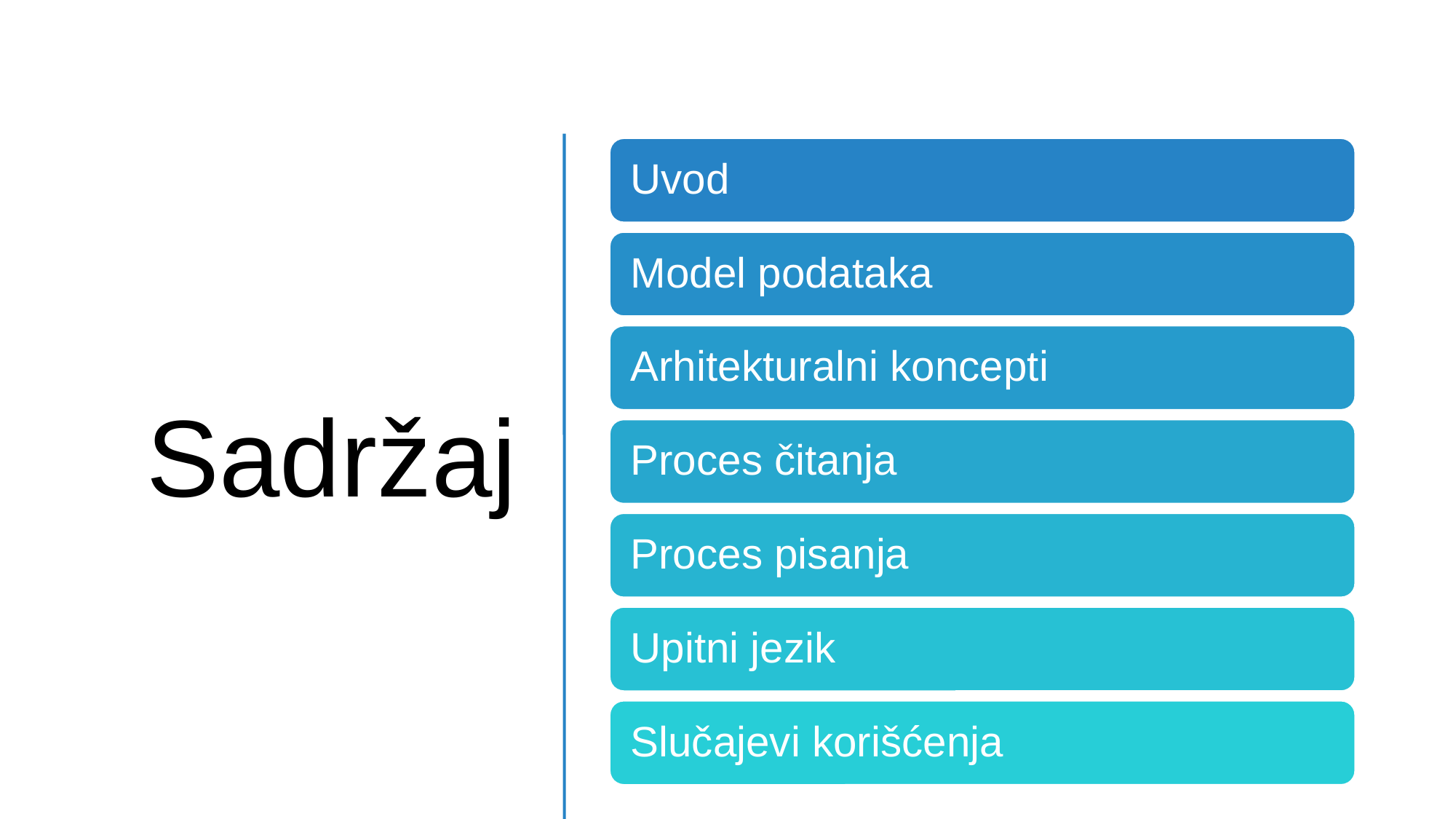

Sadržaj
Uvod
Model podataka
Arhitekturalni koncepti
Proces čitanja
Proces pisanja
Upitni jezik
Slučajevi korišćenja